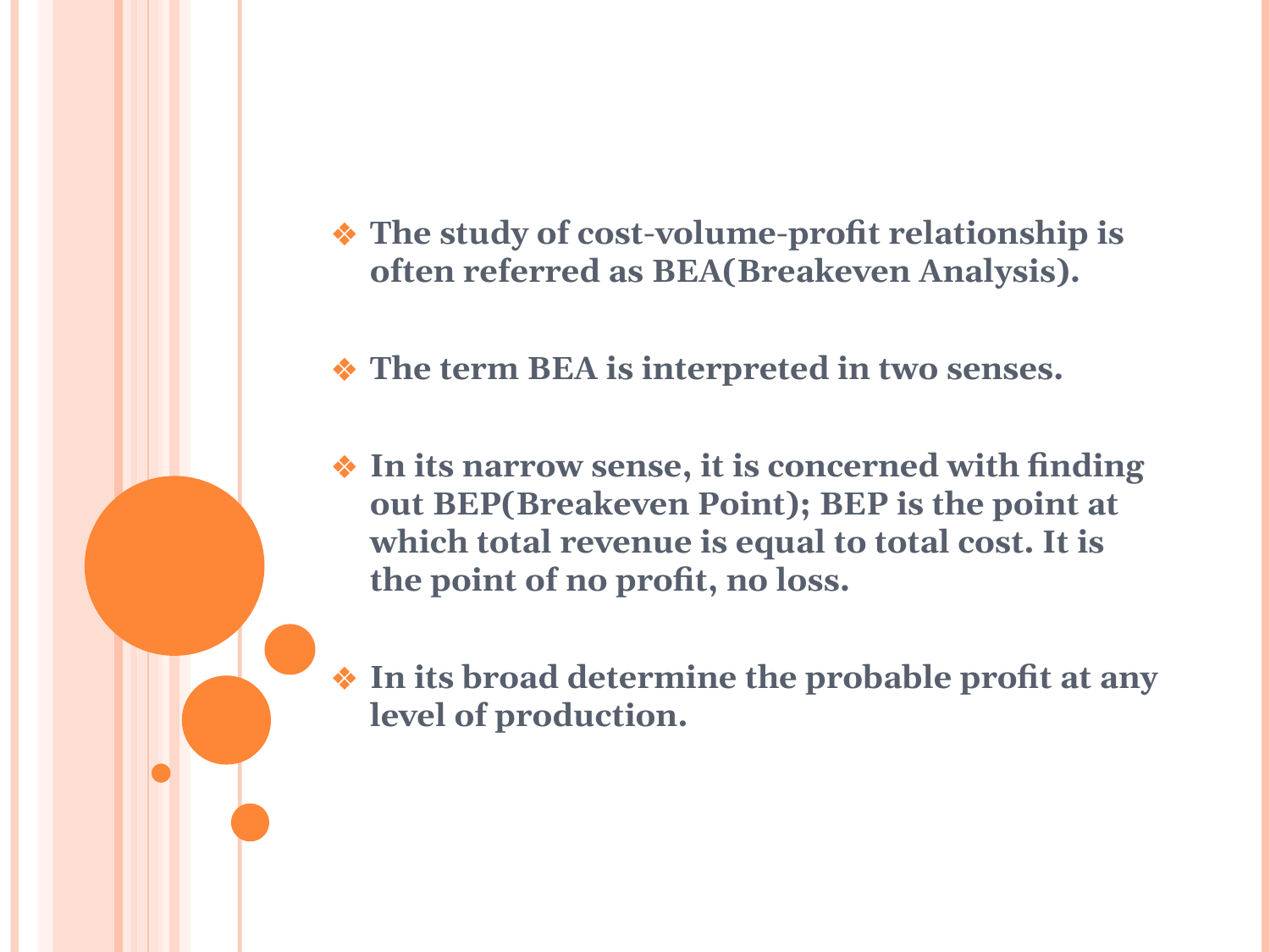

The study of cost-volume-profit relationship is often referred as BEA(Breakeven Analysis).

The term BEA is interpreted in two senses.

In its narrow sense, it is concerned with finding out BEP(Breakeven Point); BEP is the point at which total revenue is equal to total cost. It is the point of no profit, no loss.

In its broad determine the probable profit at any level of production.